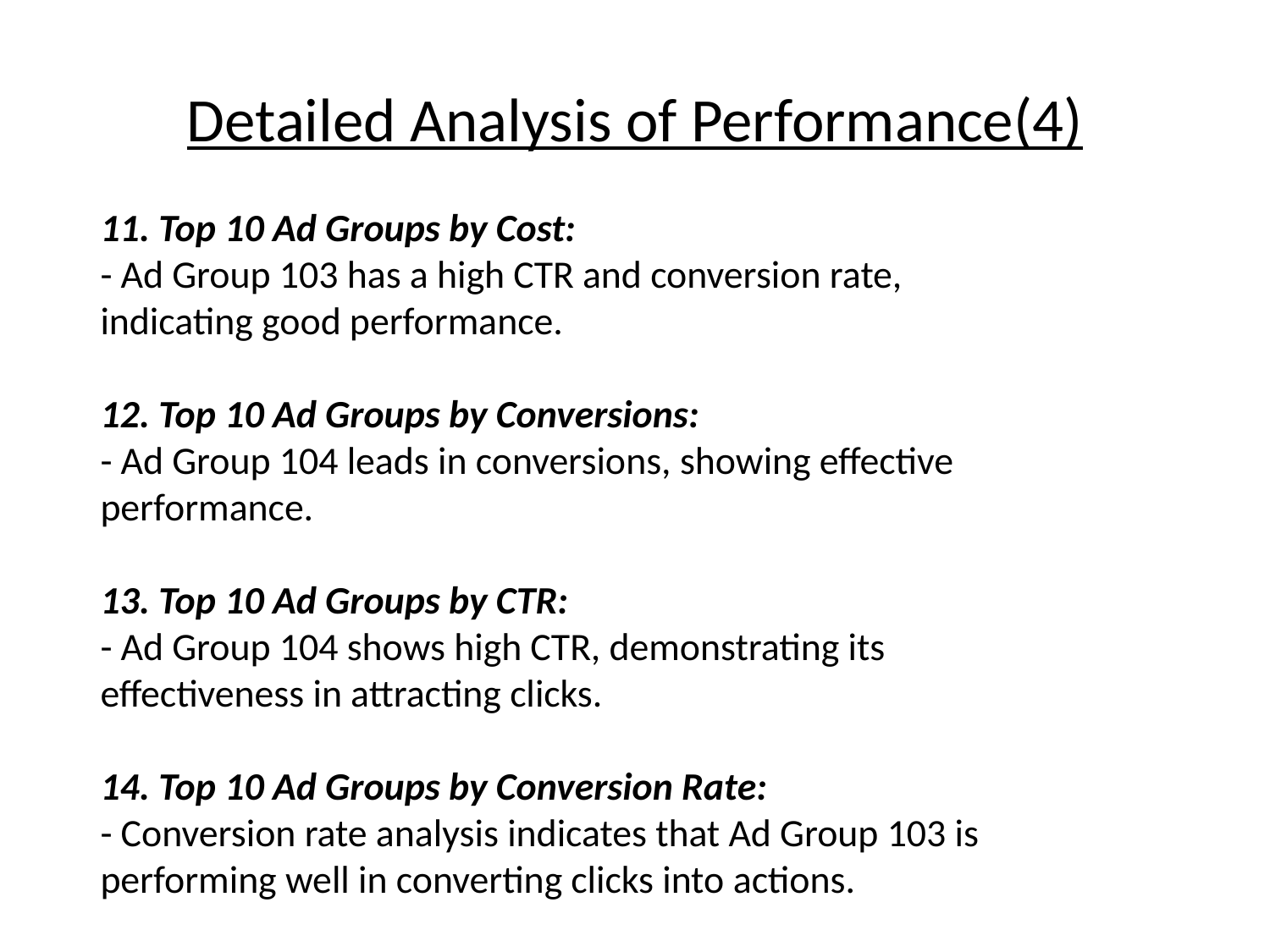

# Detailed Analysis of Performance(4)
11. Top 10 Ad Groups by Cost:
- Ad Group 103 has a high CTR and conversion rate, indicating good performance.

12. Top 10 Ad Groups by Conversions:
- Ad Group 104 leads in conversions, showing effective performance.

13. Top 10 Ad Groups by CTR:
- Ad Group 104 shows high CTR, demonstrating its effectiveness in attracting clicks.

14. Top 10 Ad Groups by Conversion Rate:
- Conversion rate analysis indicates that Ad Group 103 is performing well in converting clicks into actions.